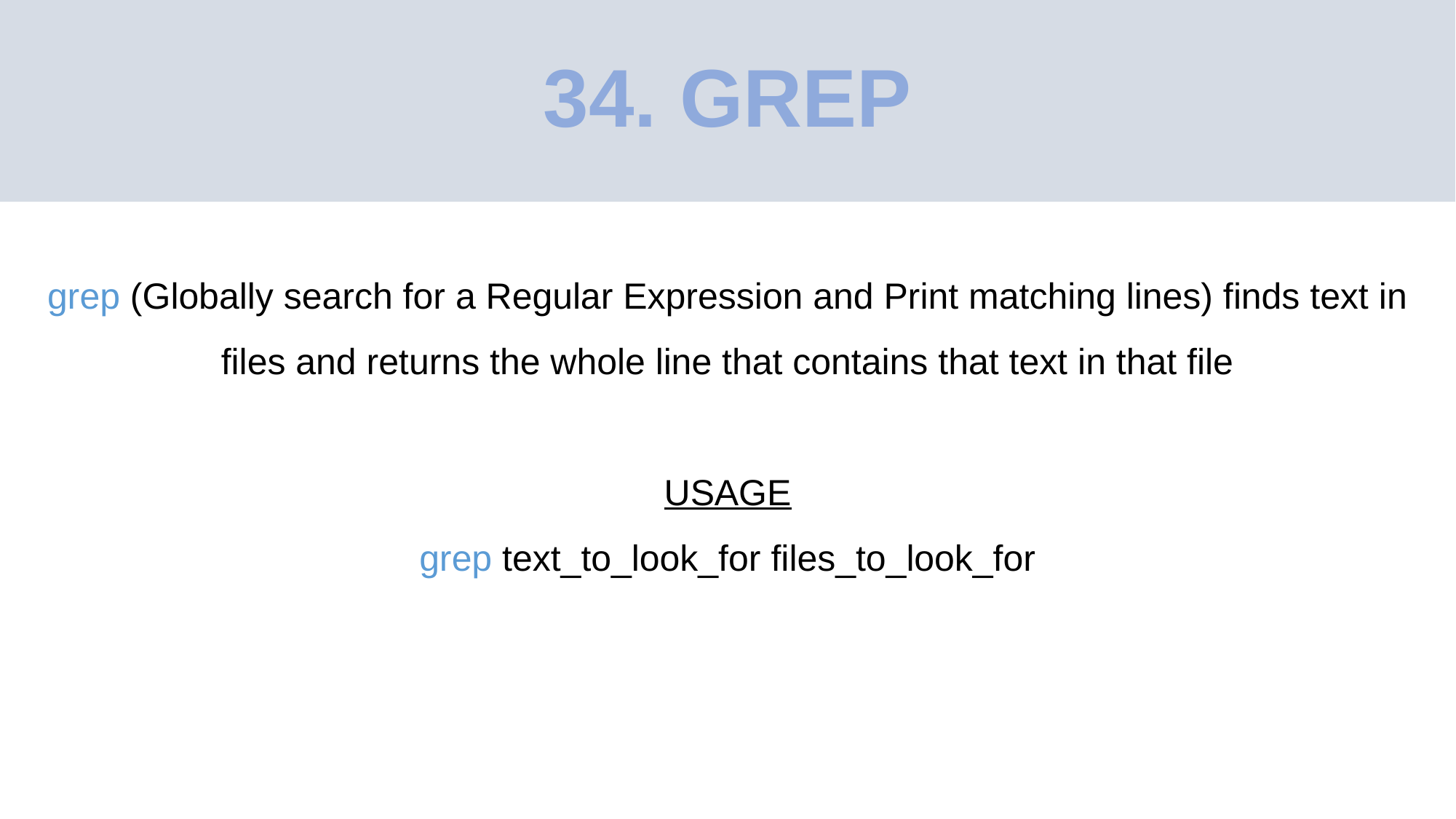

# 34. GREP

grep (Globally search for a Regular Expression and Print matching lines) finds text in files and returns the whole line that contains that text in that file

USAGE
grep text_to_look_for files_to_look_for